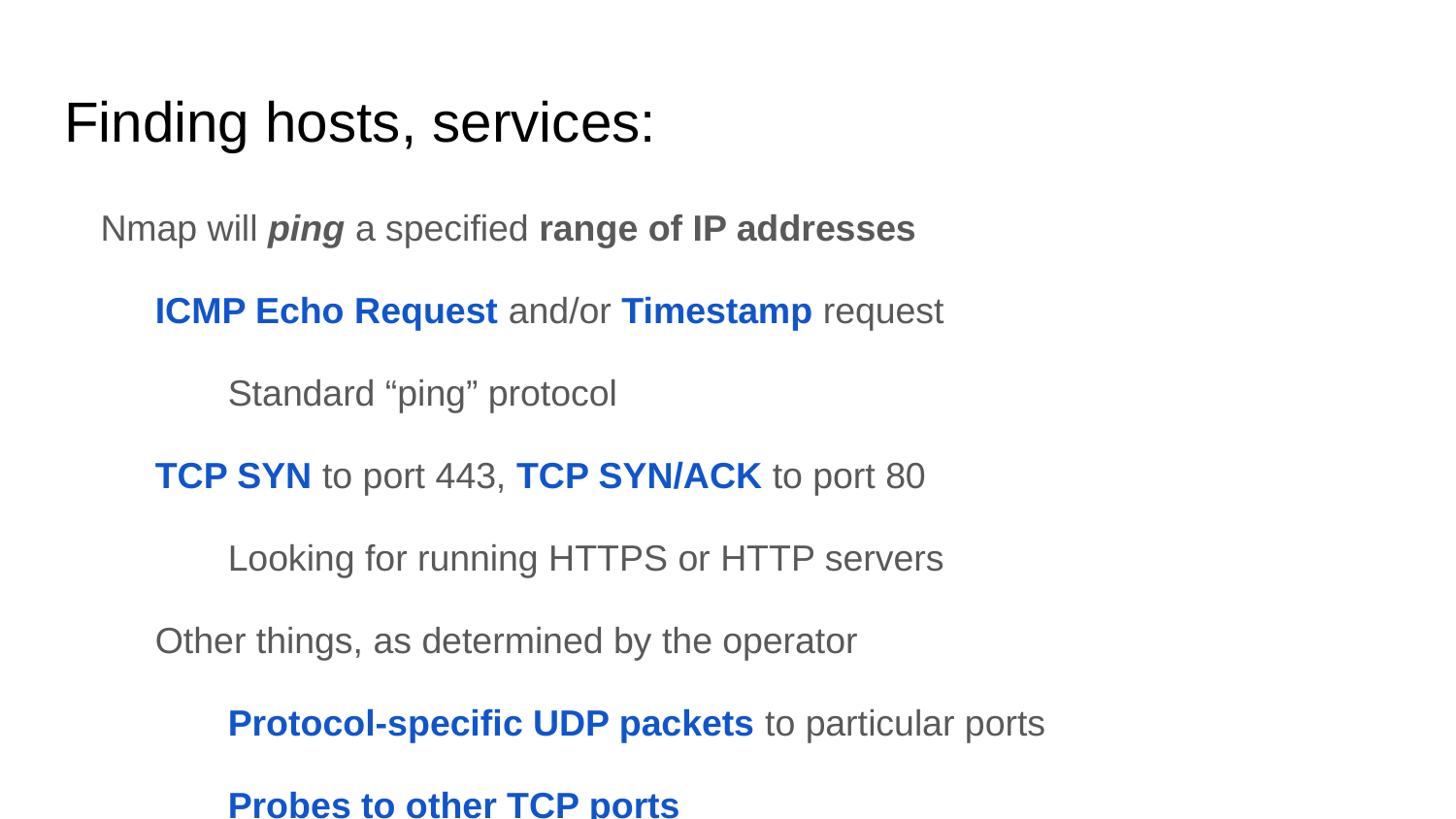

# Finding hosts, services:
Nmap will ping a specified range of IP addresses
ICMP Echo Request and/or Timestamp request
Standard “ping” protocol
TCP SYN to port 443, TCP SYN/ACK to port 80
Looking for running HTTPS or HTTP servers
Other things, as determined by the operator
Protocol-specific UDP packets to particular ports
Probes to other TCP ports
Probes that elicit different responses on different OSes (“fingerprinting”)
 Be stealthy
A flurry of scanning activity may be detected
Control the rate of scanning to “work under the radar”